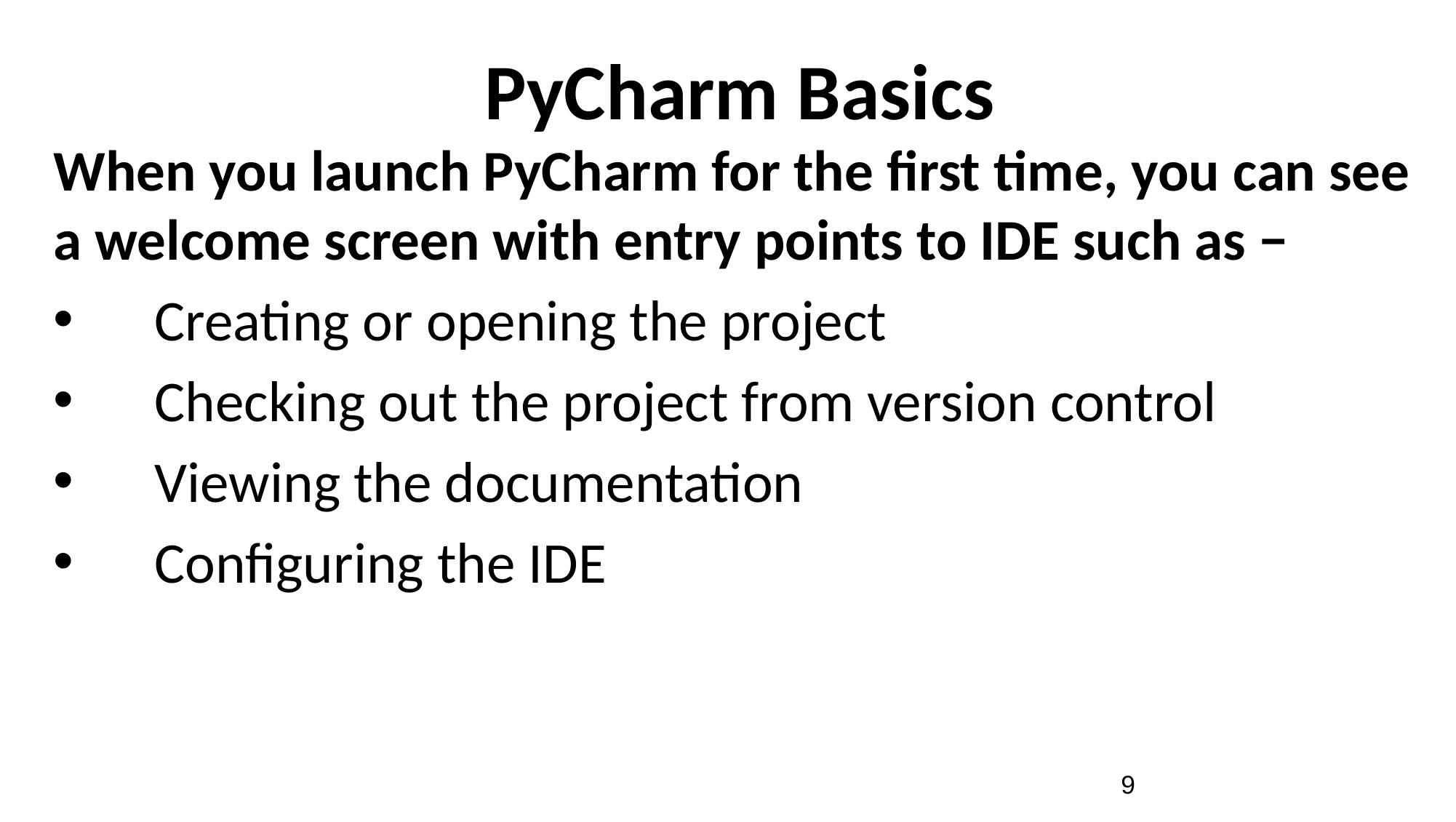

# PyCharm Basics
When you launch PyCharm for the first time, you can see a welcome screen with entry points to IDE such as −
    Creating or opening the project
    Checking out the project from version control
    Viewing the documentation
    Configuring the IDE
9